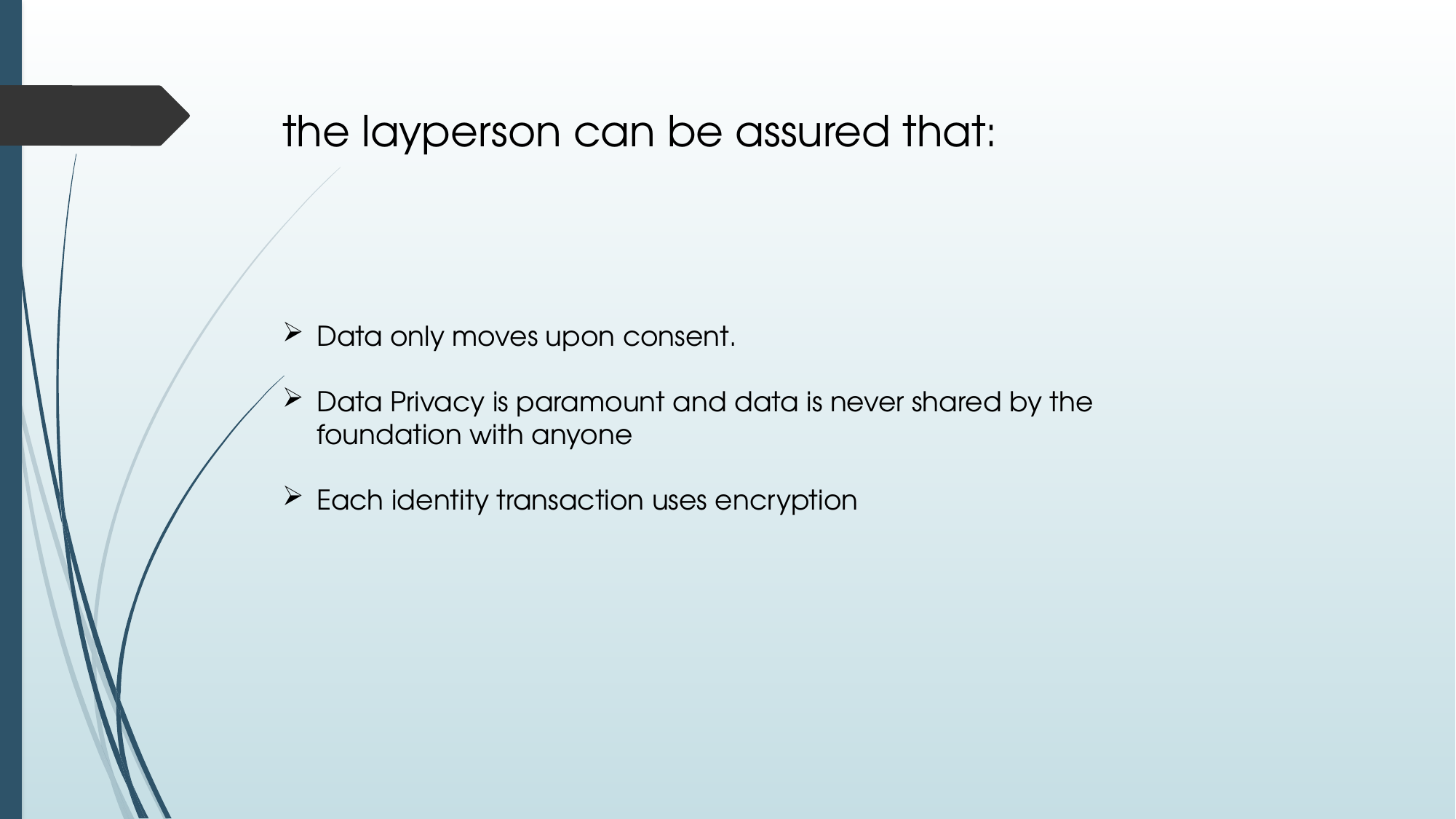

the layperson can be assured that:

Data only moves upon consent.

Data Privacy is paramount and data is never shared by the foundation with anyone

Each identity transaction uses encryption